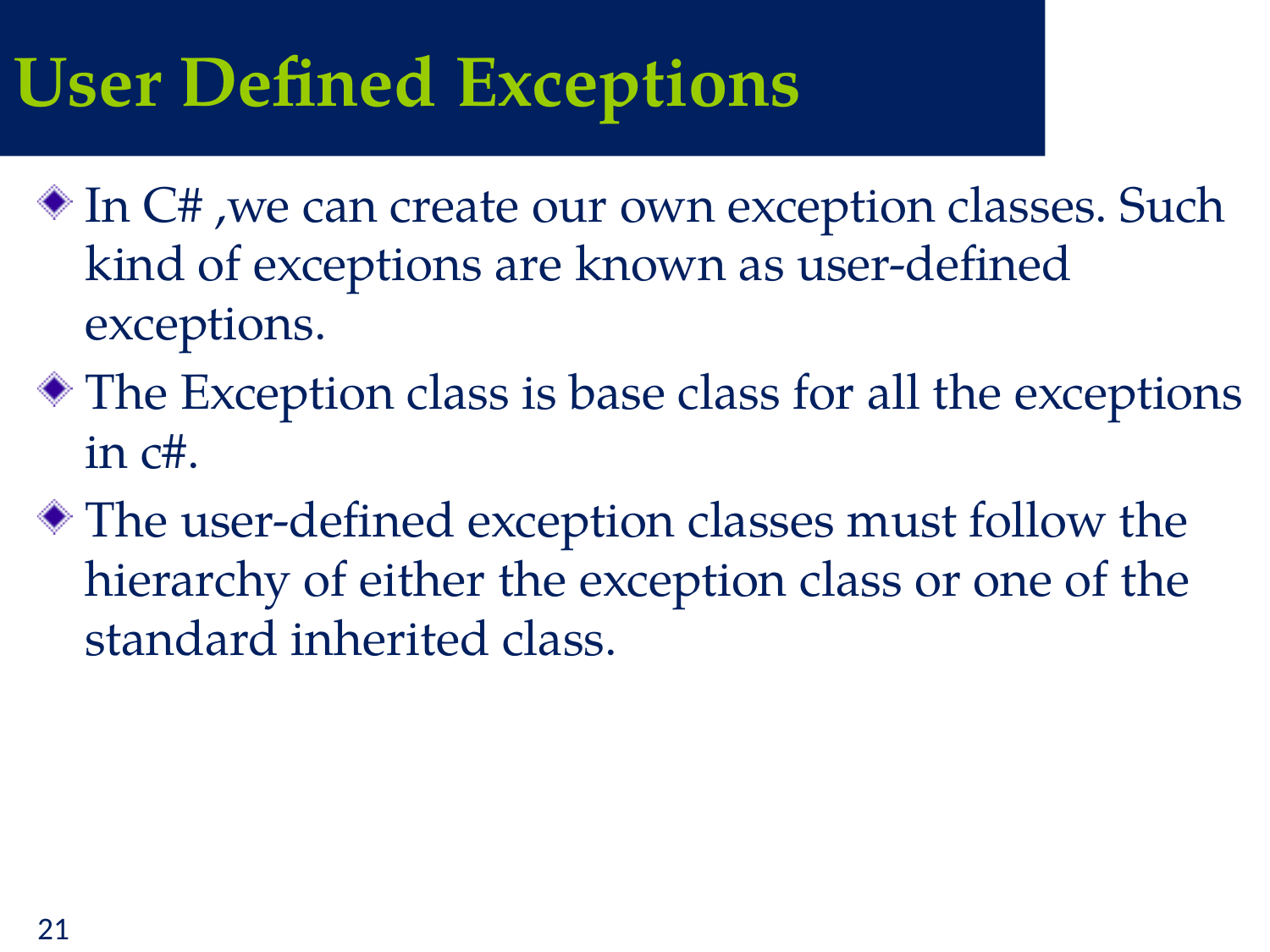

# User Defined Exceptions
In C# ,we can create our own exception classes. Such kind of exceptions are known as user-defined exceptions.
The Exception class is base class for all the exceptions in c#.
The user-defined exception classes must follow the hierarchy of either the exception class or one of the standard inherited class.
21